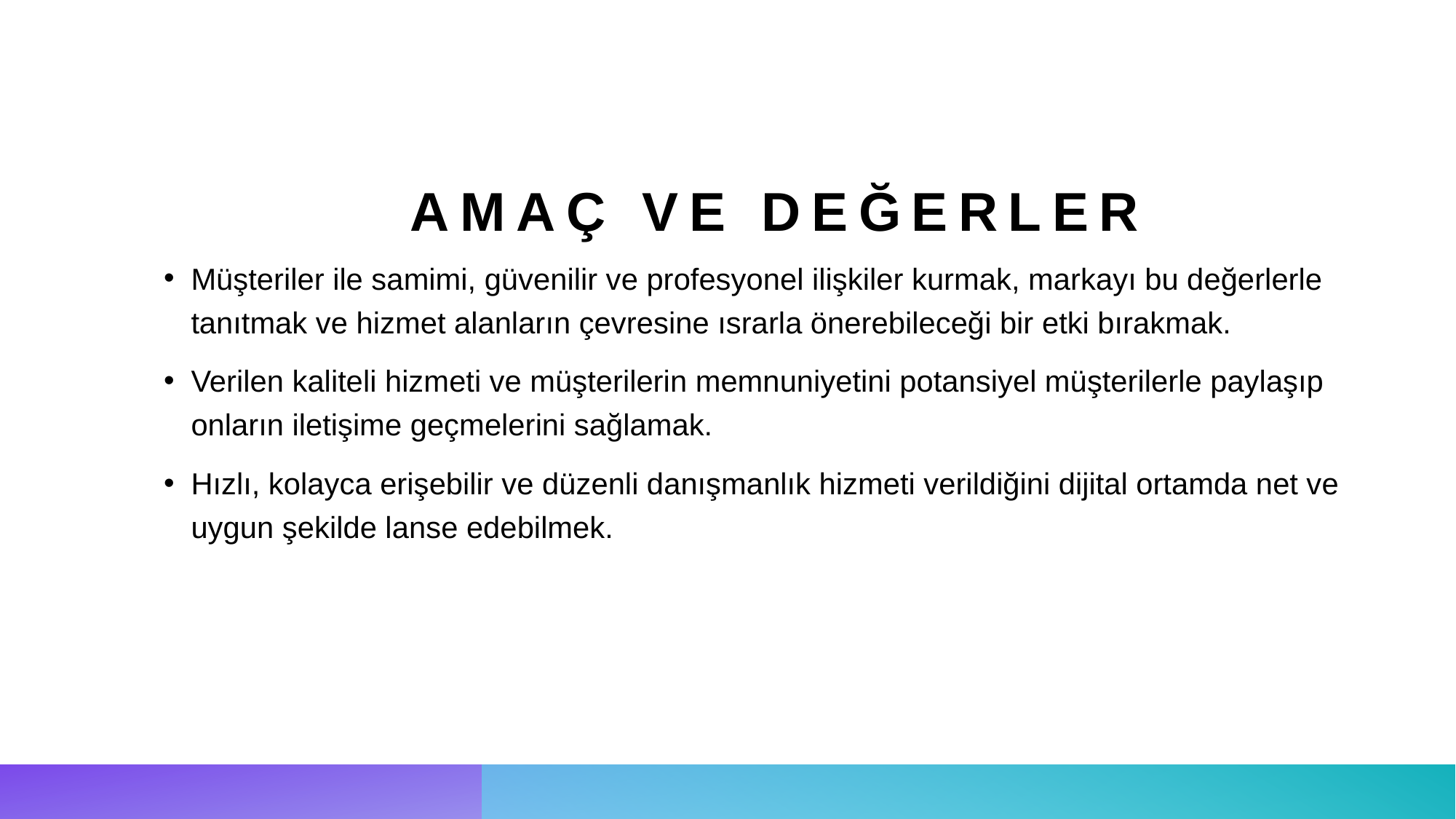

# Amaç ve değerler
Müşteriler ile samimi, güvenilir ve profesyonel ilişkiler kurmak, markayı bu değerlerle tanıtmak ve hizmet alanların çevresine ısrarla önerebileceği bir etki bırakmak.
Verilen kaliteli hizmeti ve müşterilerin memnuniyetini potansiyel müşterilerle paylaşıp onların iletişime geçmelerini sağlamak.
Hızlı, kolayca erişebilir ve düzenli danışmanlık hizmeti verildiğini dijital ortamda net ve uygun şekilde lanse edebilmek.